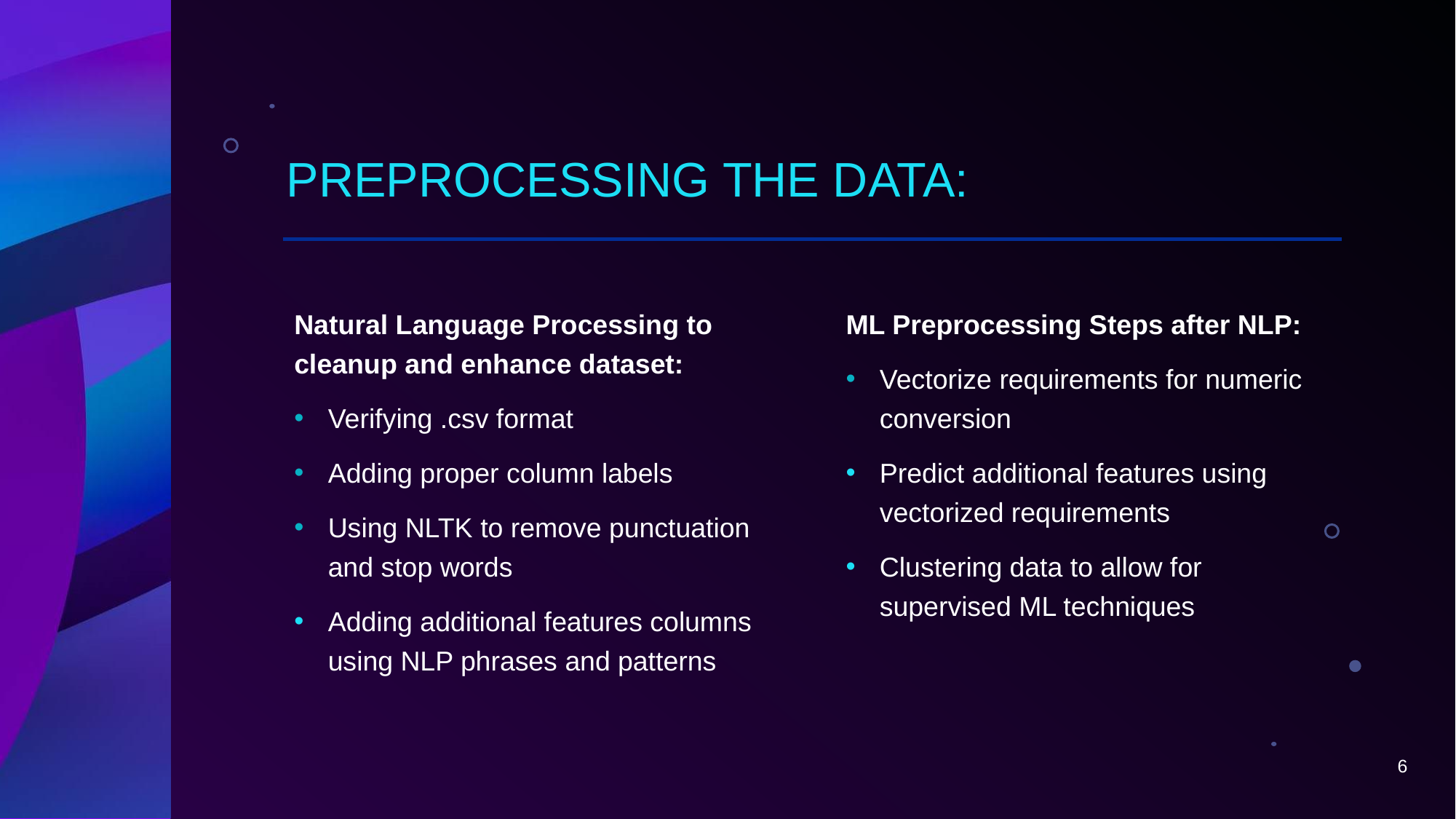

# Preprocessing the Data:
Natural Language Processing to cleanup and enhance dataset:
Verifying .csv format
Adding proper column labels
Using NLTK to remove punctuation and stop words
Adding additional features columns using NLP phrases and patterns

ML Preprocessing Steps after NLP:
Vectorize requirements for numeric conversion
Predict additional features using vectorized requirements
Clustering data to allow for supervised ML techniques

6